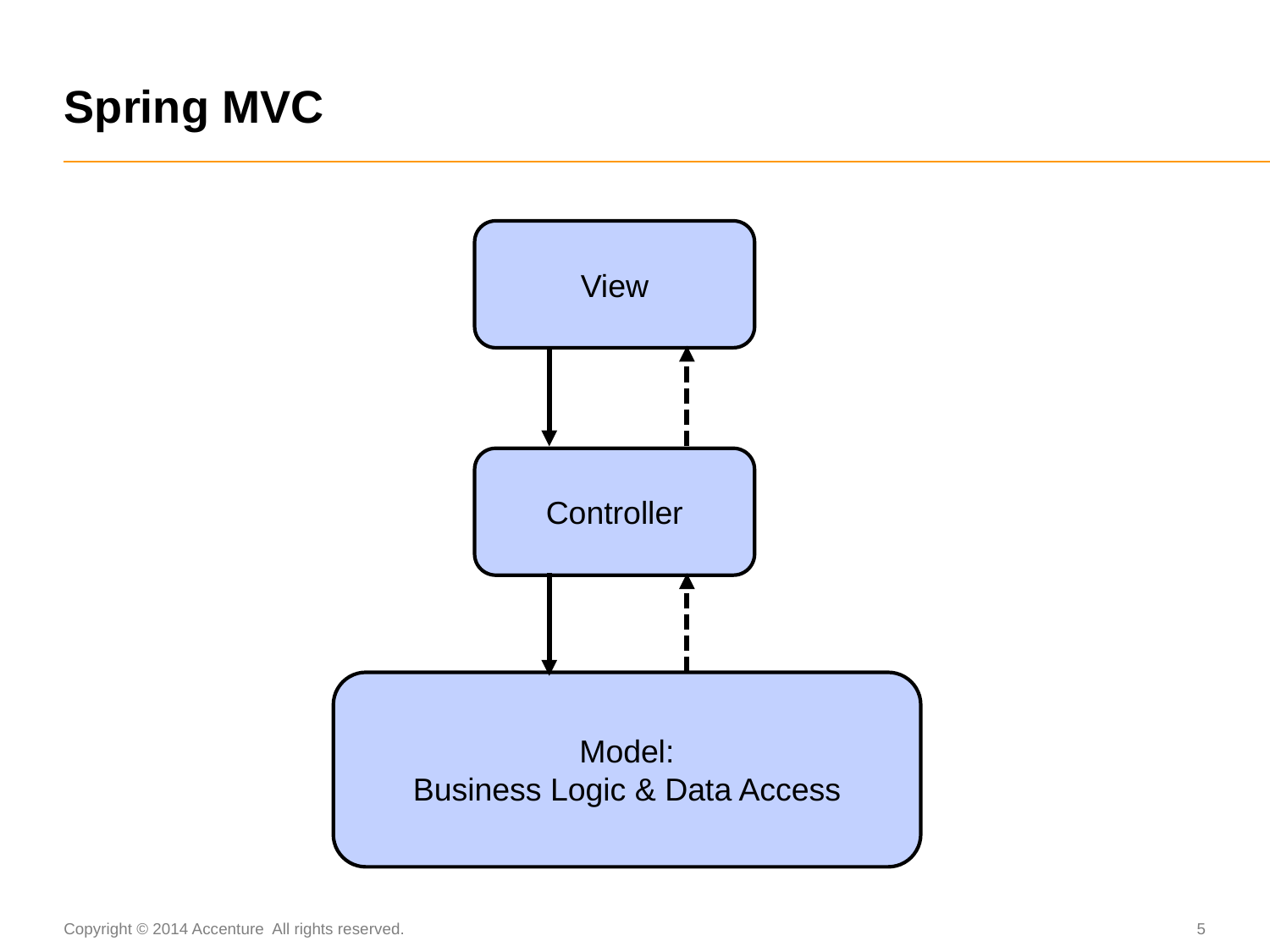

# Spring MVC
View
Controller
Model:
Business Logic & Data Access